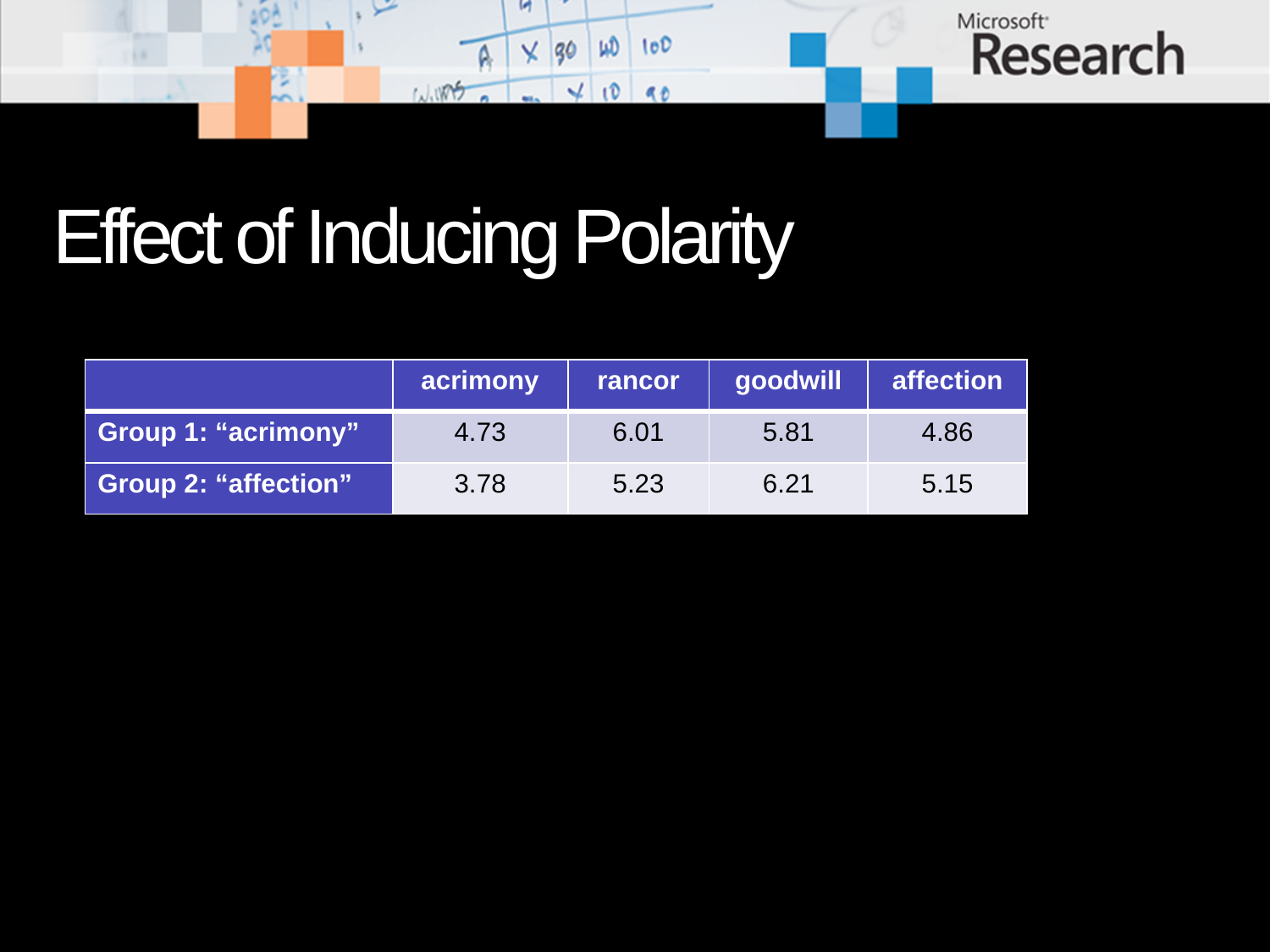

# Effect of Inducing Polarity
|  | acrimony | rancor | goodwill | affection |
| --- | --- | --- | --- | --- |
| Group 1: “acrimony” | 4.73 | 6.01 | 5.81 | 4.86 |
| Group 2: “affection” | 3.78 | 5.23 | 6.21 | 5.15 |